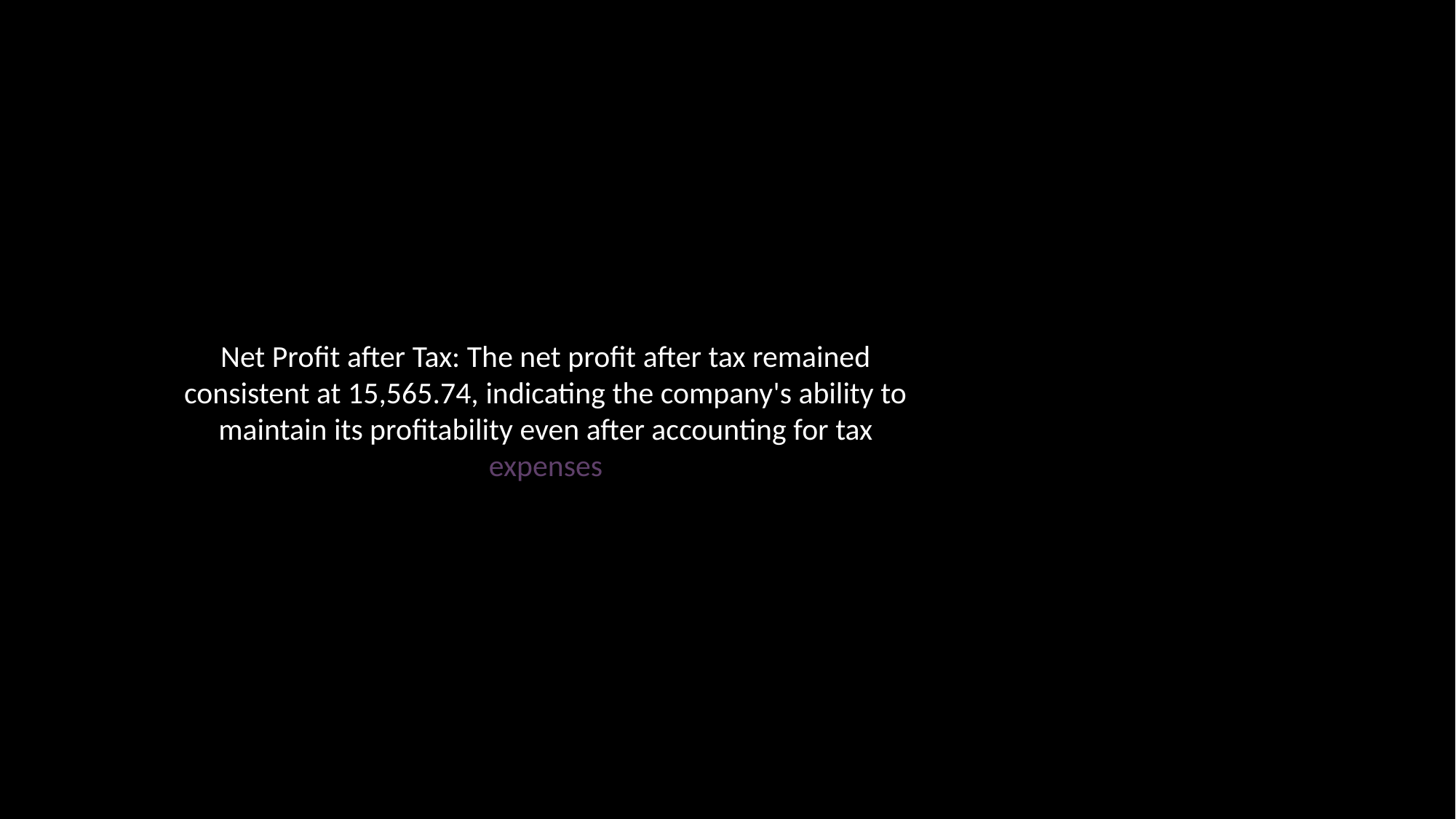

Net Profit after Tax: The net profit after tax remained consistent at 15,565.74, indicating the company's ability to maintain its profitability even after accounting for tax expenses